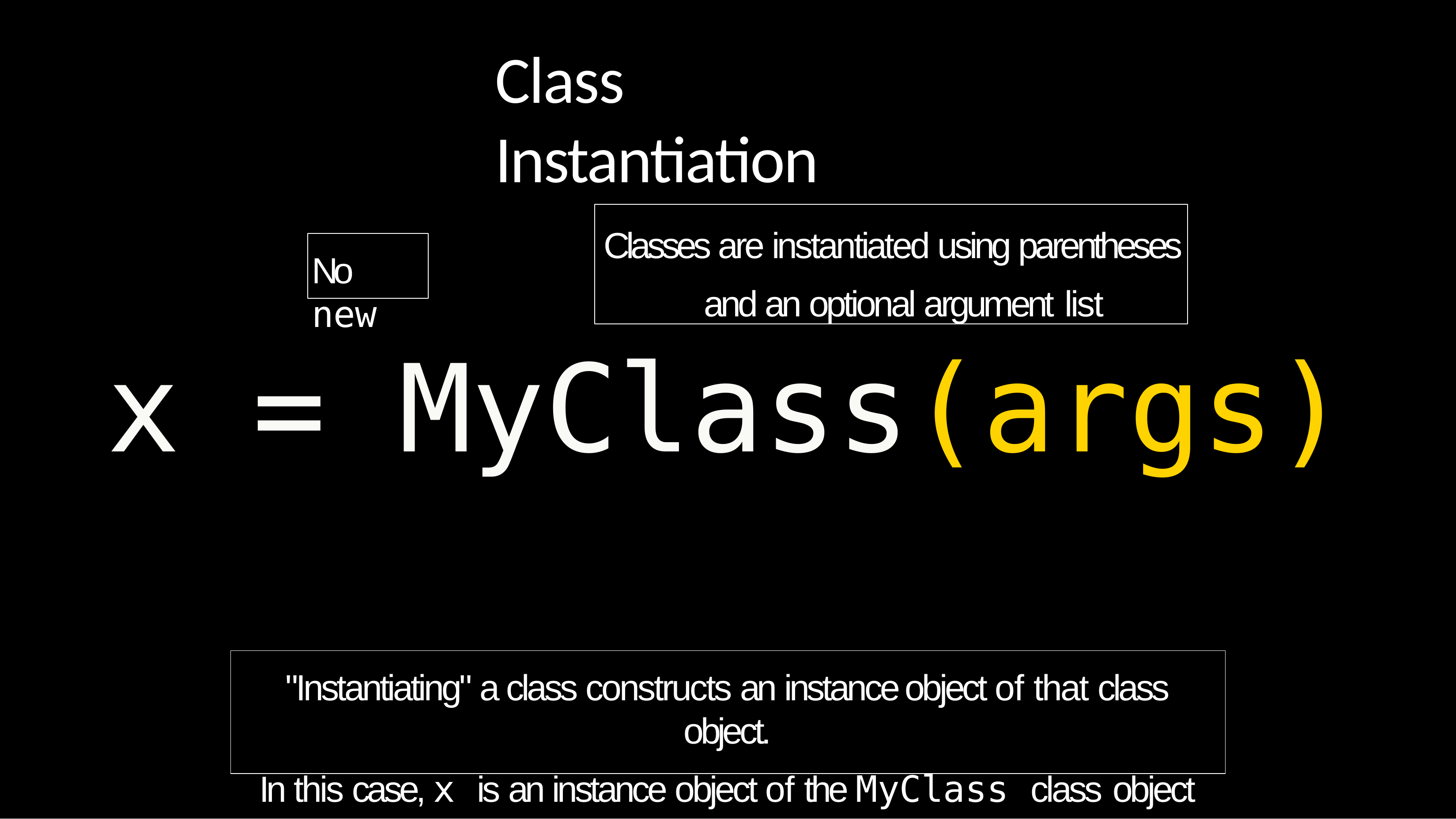

# Class Instantiation
Classes are instantiated using parentheses  and an optional argument list

No new
x = MyClass(args)
"Instantiating" a class constructs an instance object of that class object.
In this case, x is an instance object of the MyClass class object